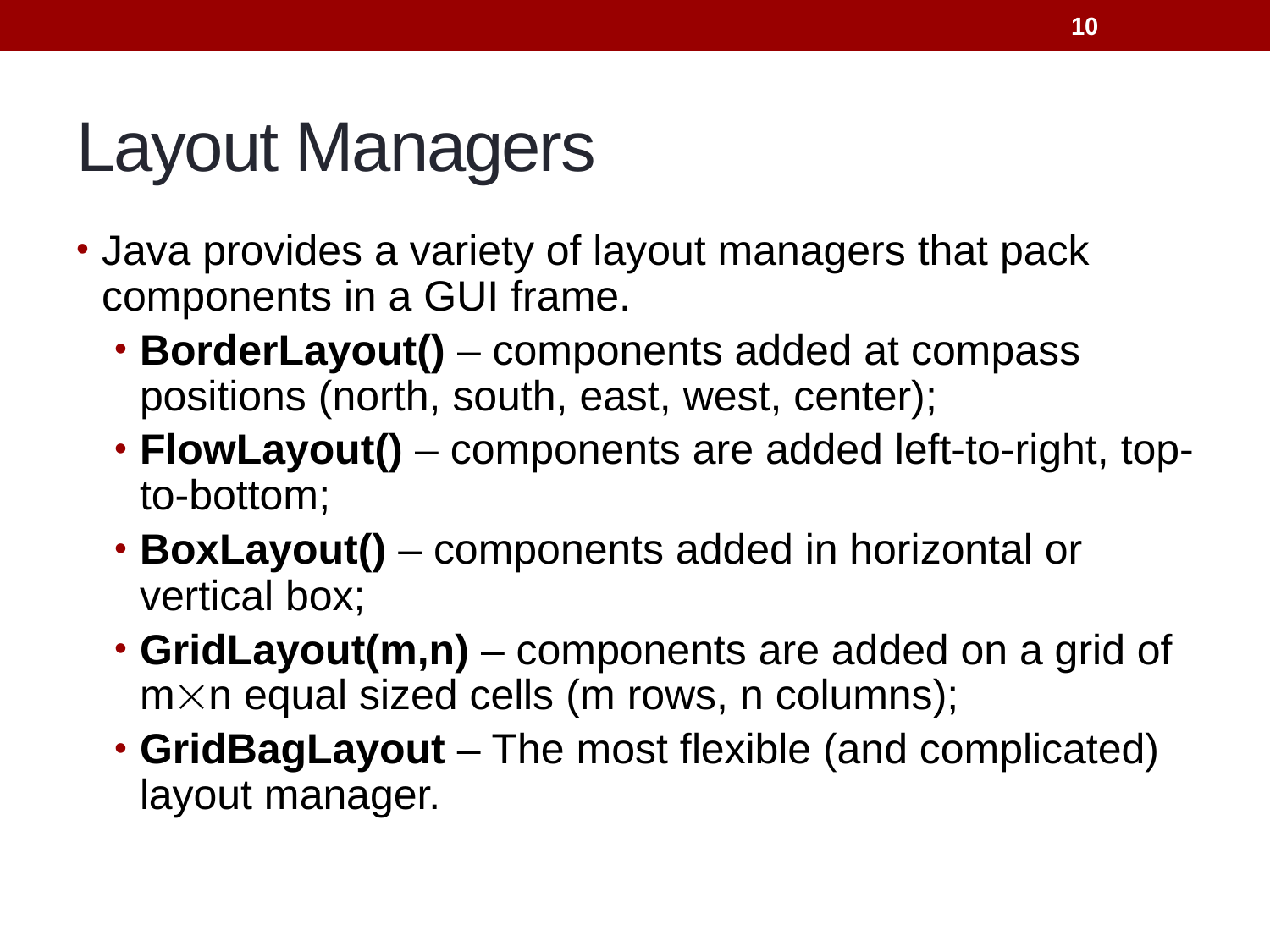

10
# Layout Managers
Java provides a variety of layout managers that pack components in a GUI frame.
BorderLayout() – components added at compass positions (north, south, east, west, center);
FlowLayout() – components are added left-to-right, top-to-bottom;
BoxLayout() – components added in horizontal or vertical box;
GridLayout(m,n) – components are added on a grid of m×n equal sized cells (m rows, n columns);
GridBagLayout – The most flexible (and complicated) layout manager.